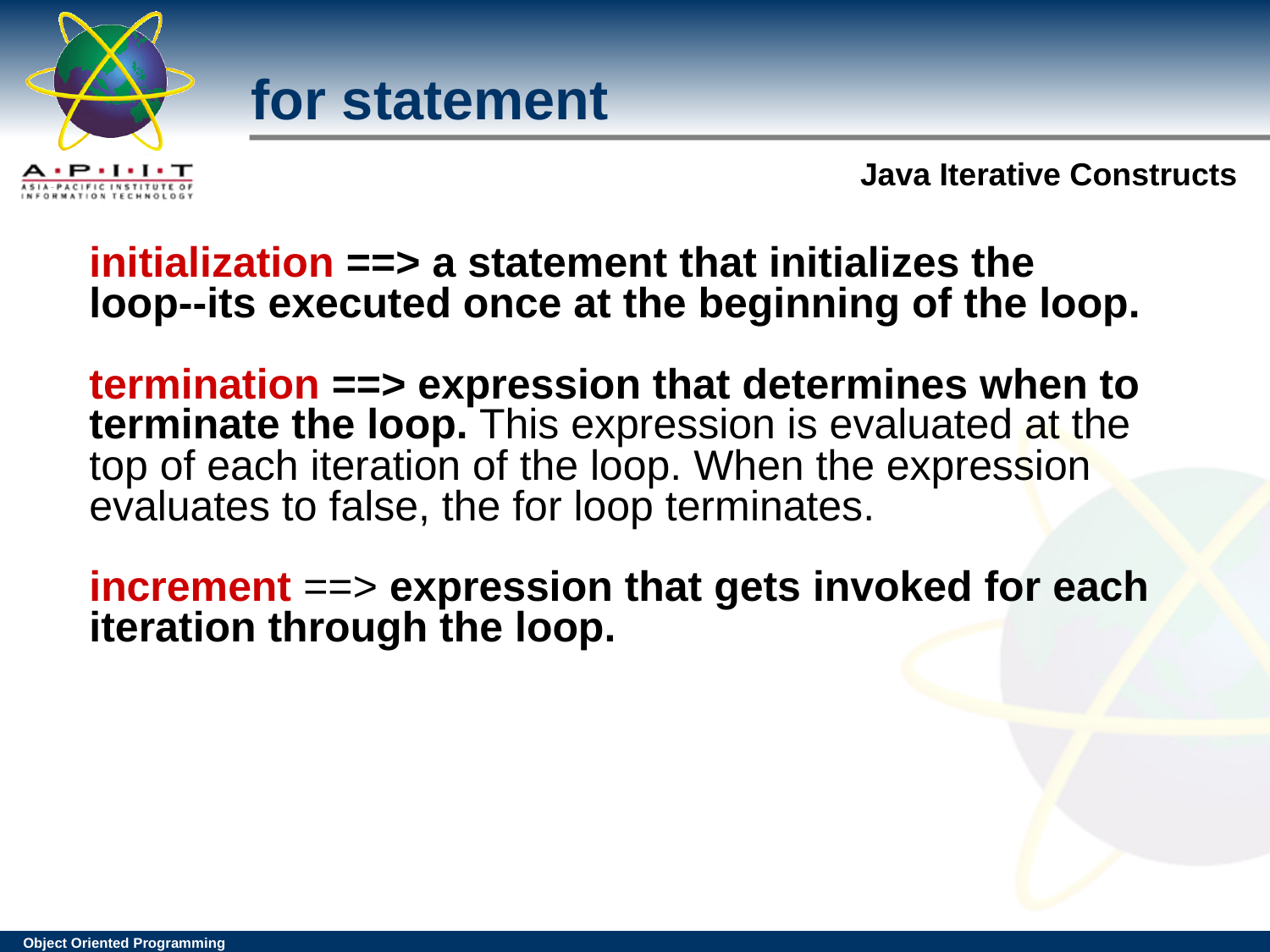

for statement
initialization ==> a statement that initializes the loop--its executed once at the beginning of the loop.

termination ==> expression that determines when to terminate the loop. This expression is evaluated at the top of each iteration of the loop. When the expression evaluates to false, the for loop terminates.

increment ==> expression that gets invoked for each iteration through the loop.